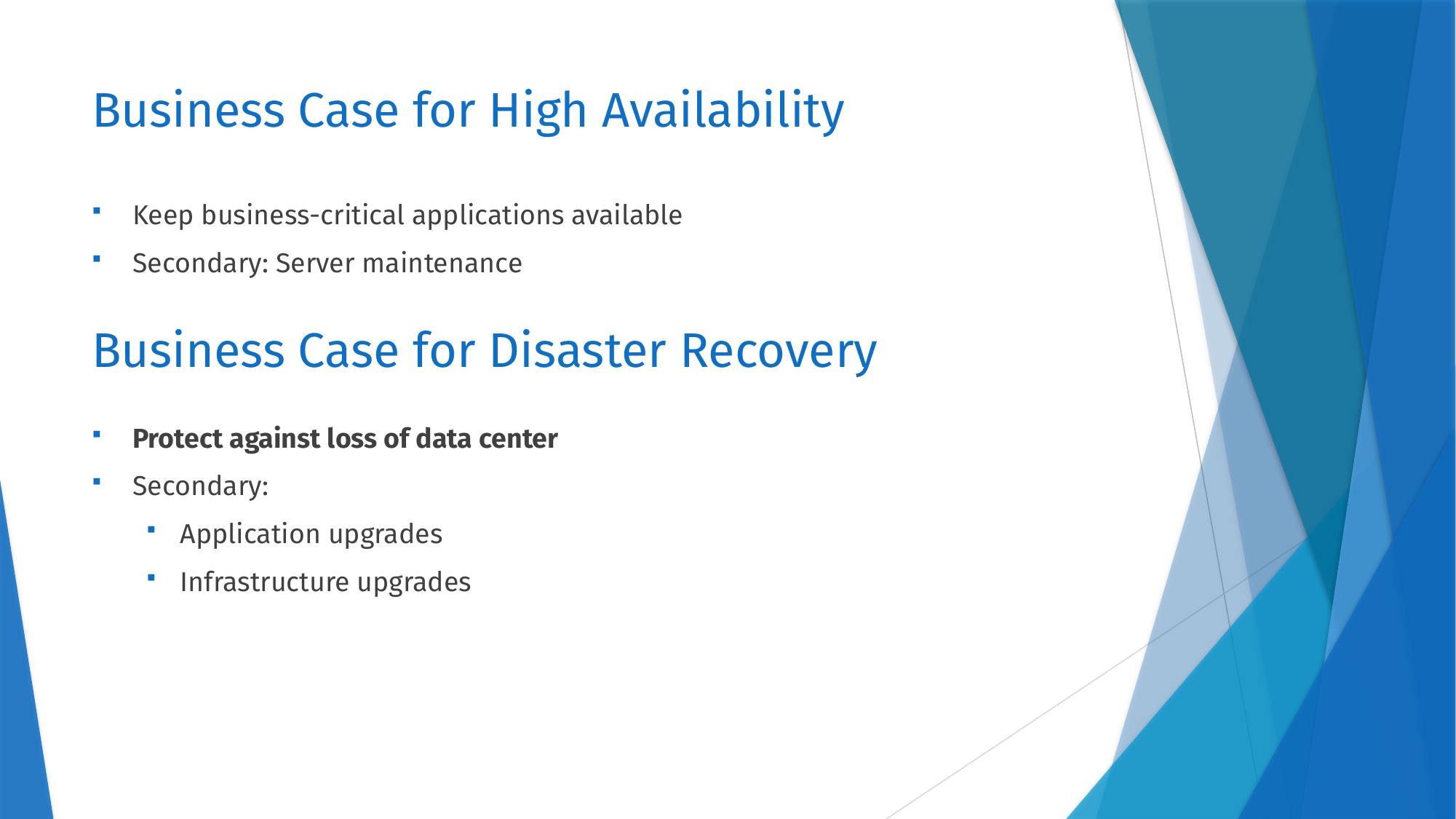

# Business Case for High Availability
Keep business-critical applications available
Secondary: Server maintenance
Business Case for Disaster Recovery
Protect against loss of data center
Secondary:
Application upgrades
Infrastructure upgrades

4